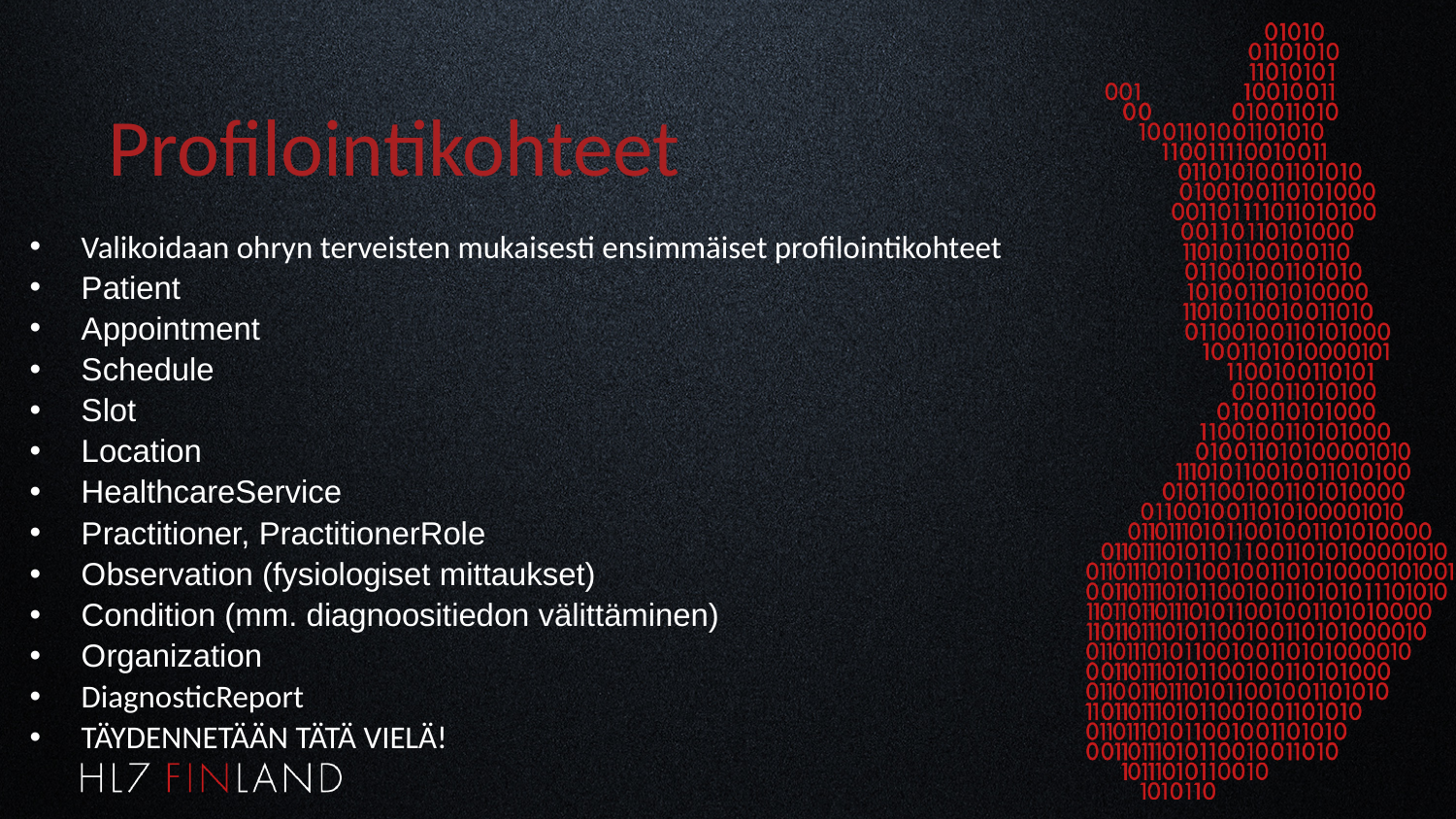

# Profilointikohteet
Valikoidaan ohryn terveisten mukaisesti ensimmäiset profilointikohteet
Patient
Appointment
Schedule
Slot
Location
HealthcareService
Practitioner, PractitionerRole
Observation (fysiologiset mittaukset)
Condition (mm. diagnoositiedon välittäminen)
Organization
DiagnosticReport
TÄYDENNETÄÄN TÄTÄ VIELÄ!